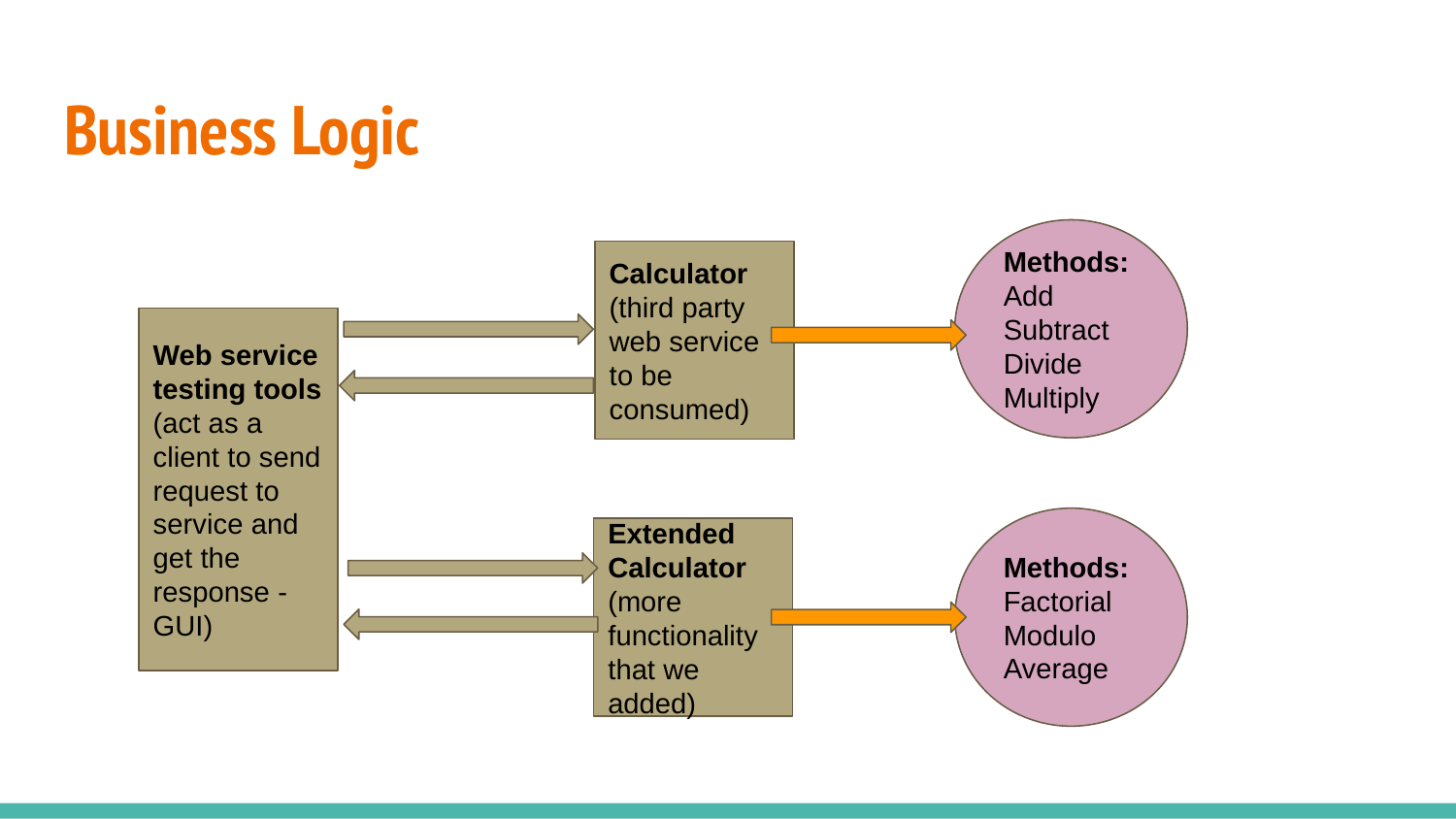

# Business Logic
Methods:
Add
Subtract
Divide
Multiply
Calculator (third party web service to be consumed)
Web service testing tools
(act as a client to send request to service and get the response - GUI)

Methods:
Factorial
Modulo
Average
Extended Calculator (more functionality that we added)